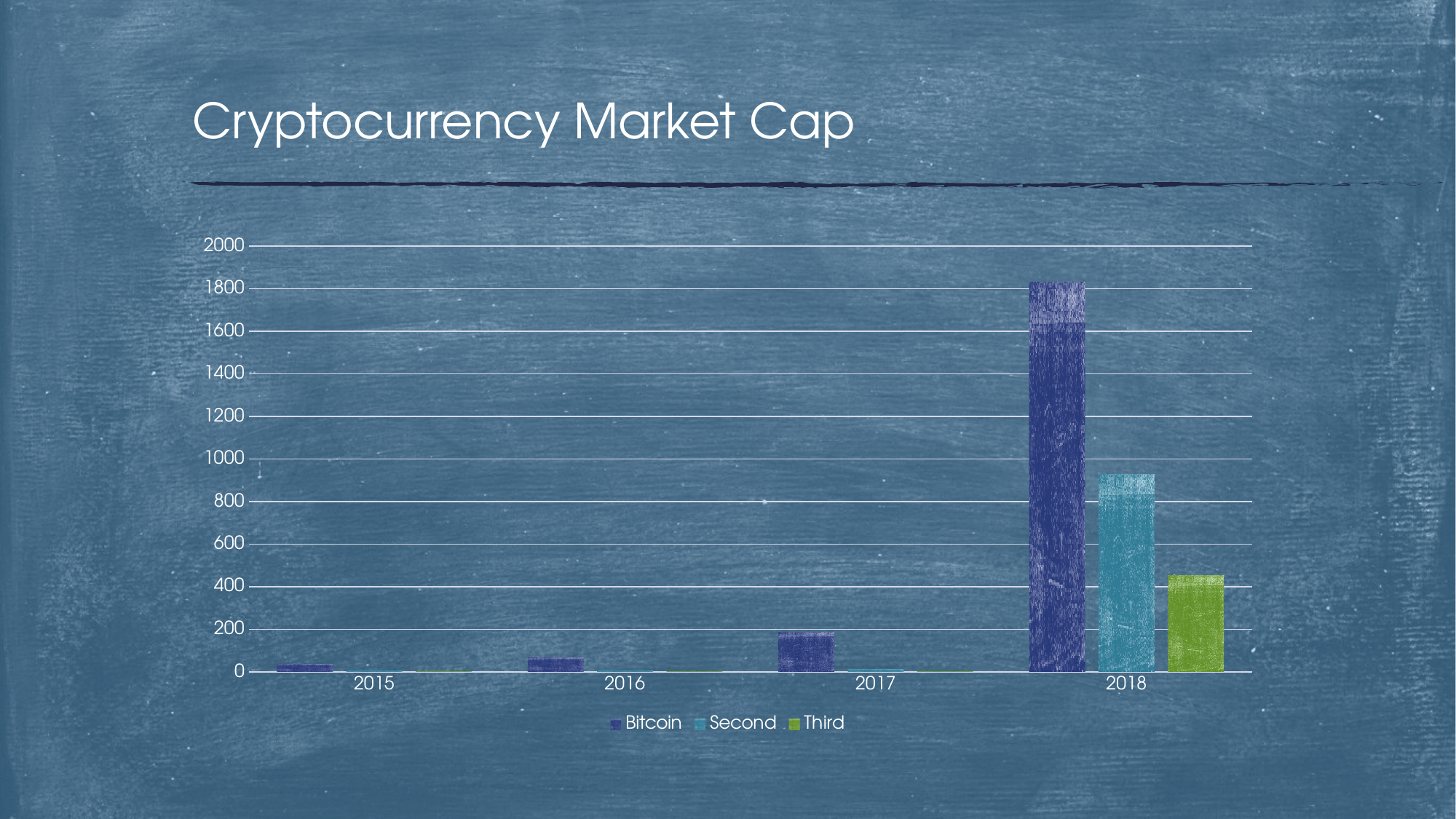

# Cryptocurrency Market Cap

### Chart

| Category | Bitcoin | Second | Third |
|---|---|---|---|
| 2015 | 34.0 | 4.0 | 0.6 |
| 2016 | 65.0 | 5.0 | 2.0 |
| 2017 | 185.0 | 12.0 | 2.0 |
| 2018 | 1831.0 | 928.0 | 453.0 |